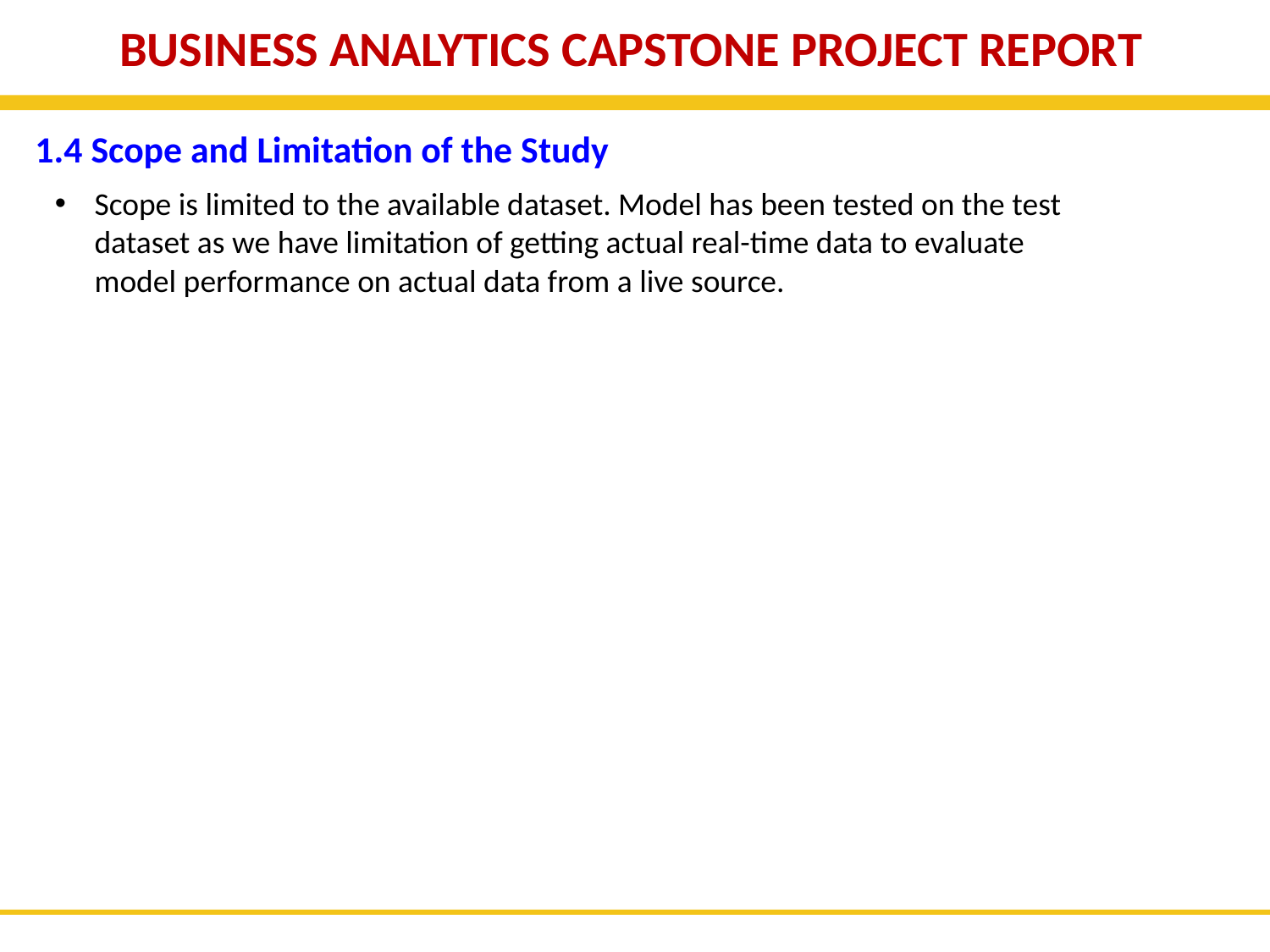

BUSINESS ANALYTICS CAPSTONE PROJECT REPORT

1.4 Scope and Limitation of the Study

Scope is limited to the available dataset. Model has been tested on the test dataset as we have limitation of getting actual real-time data to evaluate model performance on actual data from a live source.